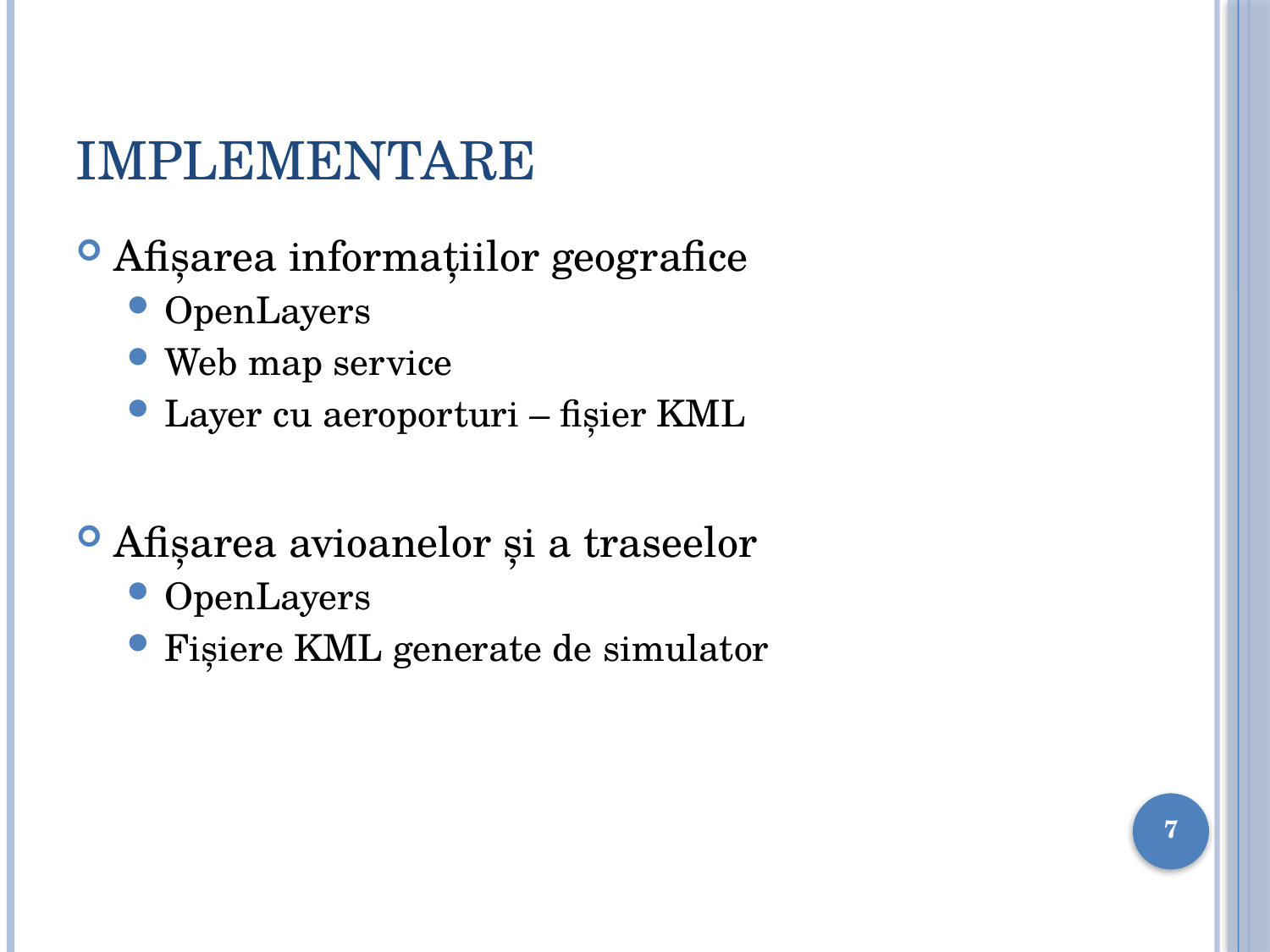

# Implementare
Afişarea informaţiilor geografice
OpenLayers
Web map service
Layer cu aeroporturi – fişier KML

Afişarea avioanelor şi a traseelor
OpenLayers
Fişiere KML generate de simulator

7